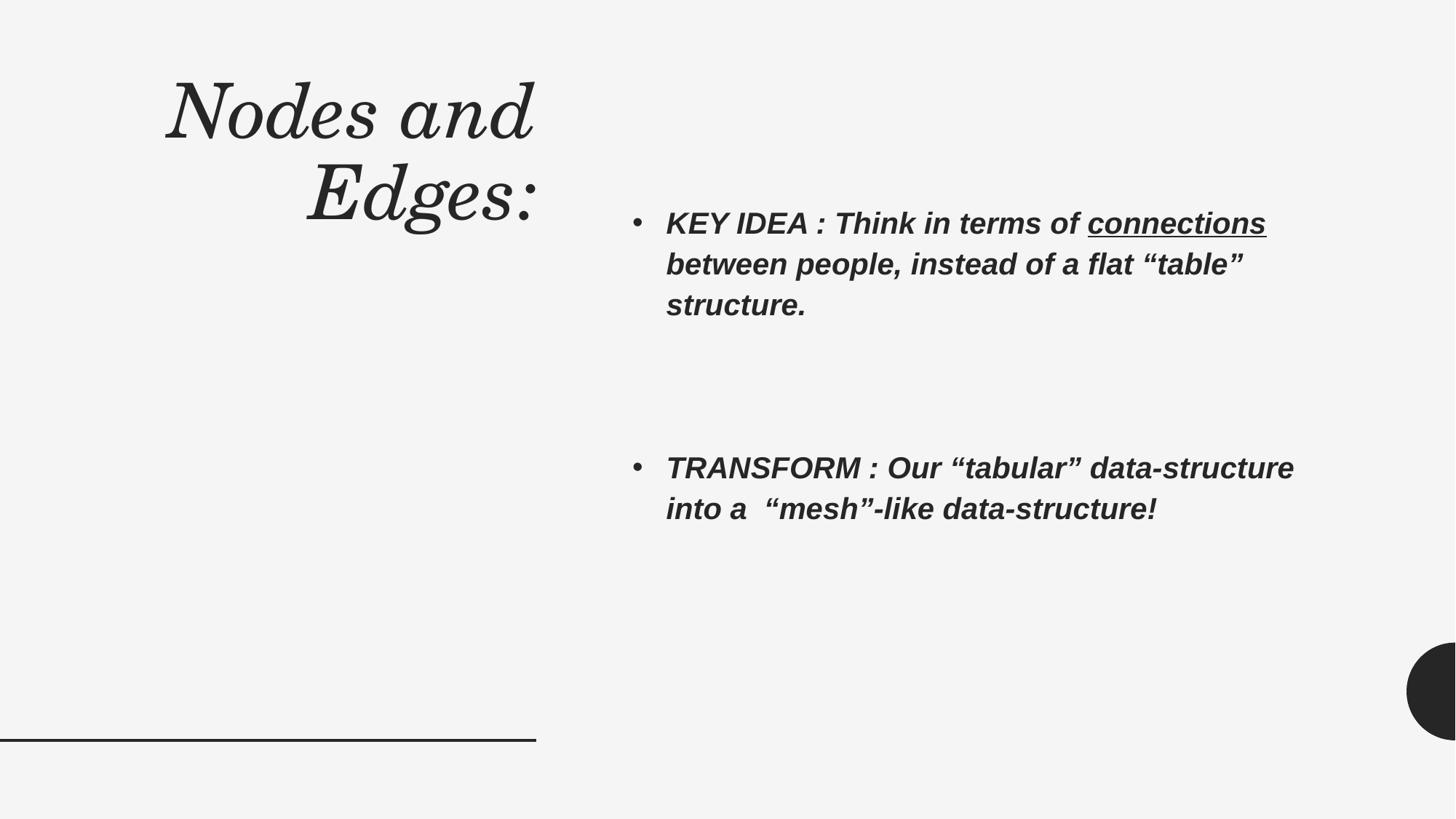

# Nodes and Edges:
KEY IDEA : Think in terms of connections between people, instead of a flat “table” structure.

TRANSFORM : Our “tabular” data-structure into a  “mesh”-like data-structure!